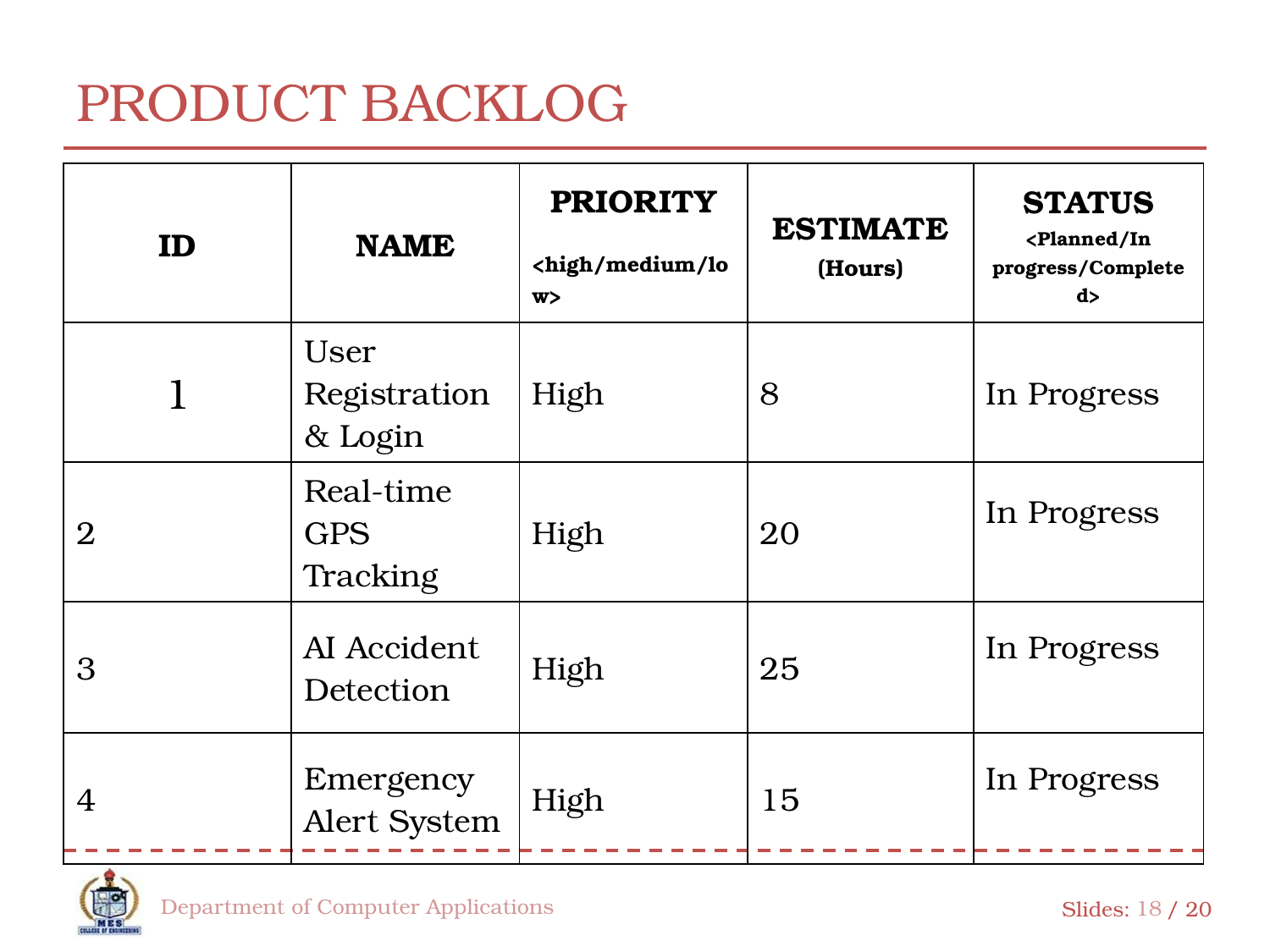

# PRODUCT BACKLOG
| ID | NAME | PRIORITY <high/medium/low> | ESTIMATE (Hours) | STATUS <Planned/In progress/Completed> |
| --- | --- | --- | --- | --- |
| 1 | User Registration & Login | High | 8 | In Progress |
| 2 | Real-time GPS Tracking | High | 20 | In Progress |
| 3 | AI Accident Detection | High | 25 | In Progress |
| 4 | Emergency Alert System | High | 15 | In Progress |
Department of Computer Applications
18